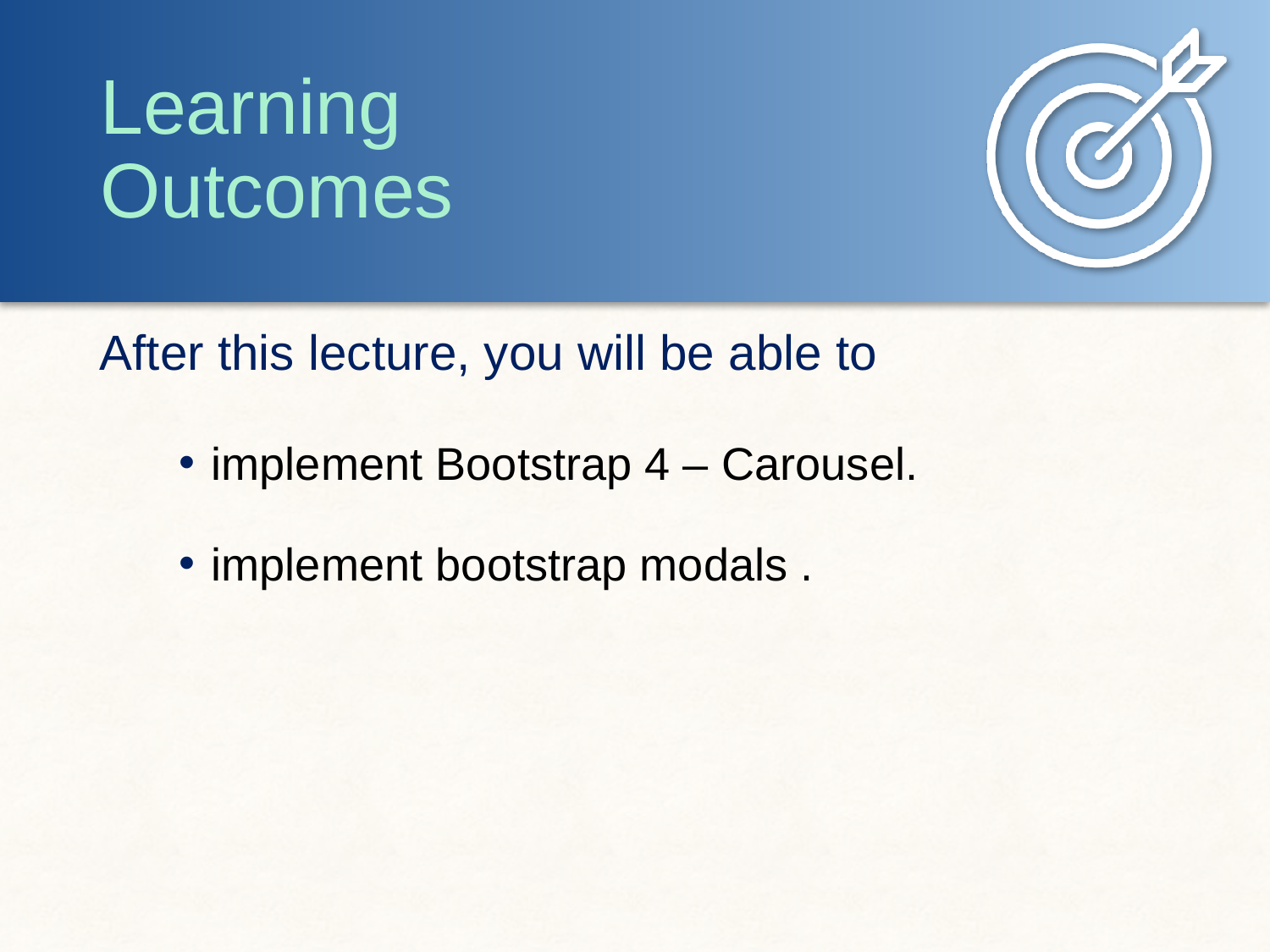

implement Bootstrap 4 – Carousel.
implement bootstrap modals .